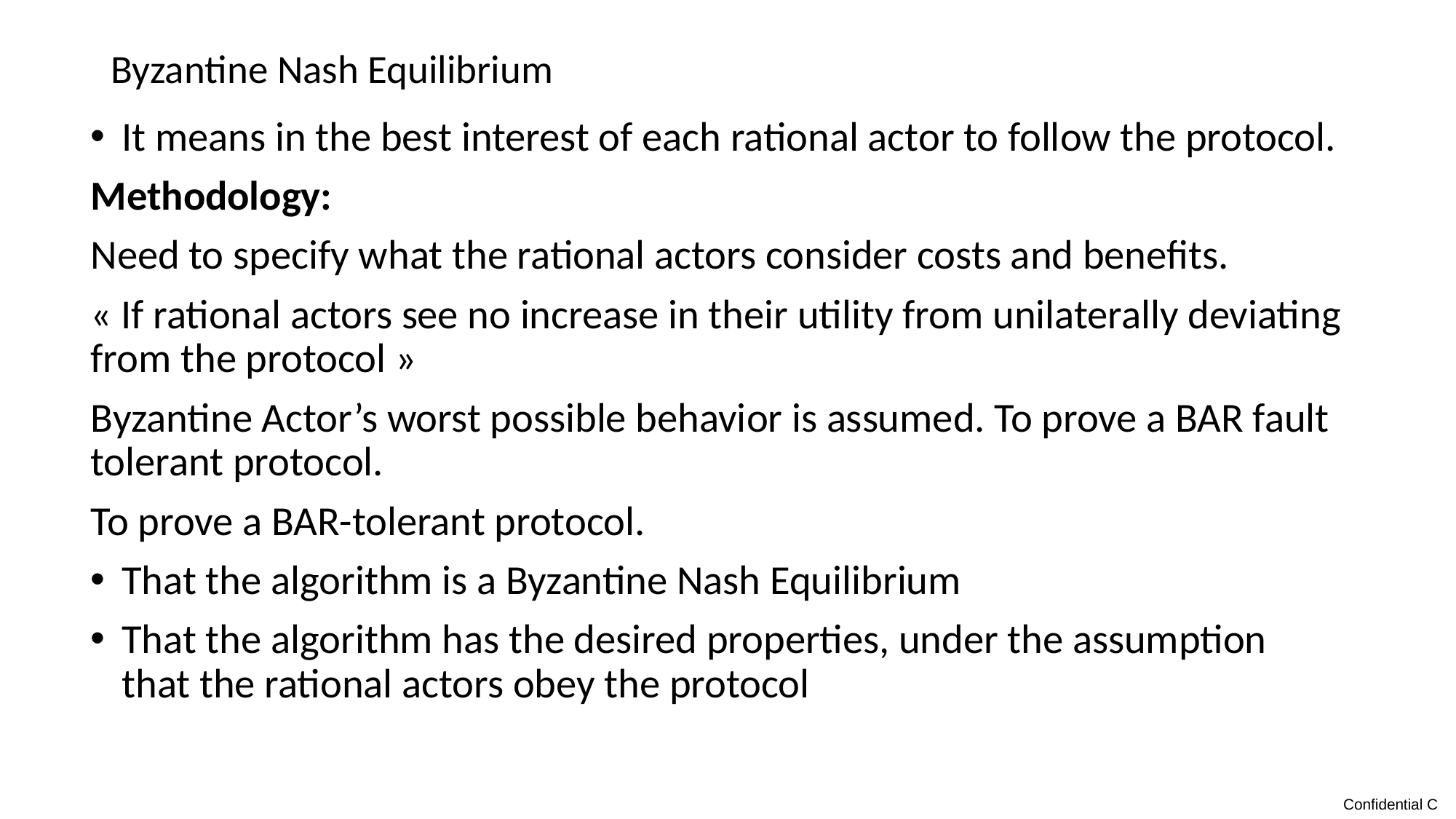

Byzantine Nash Equilibrium
It means in the best interest of each rational actor to follow the protocol.
Methodology:
Need to specify what the rational actors consider costs and benefits.
« If rational actors see no increase in their utility from unilaterally deviating from the protocol »
Byzantine Actor’s worst possible behavior is assumed. To prove a BAR fault tolerant protocol.
To prove a BAR-tolerant protocol.
That the algorithm is a Byzantine Nash Equilibrium
That the algorithm has the desired properties, under the assumption that the rational actors obey the protocol